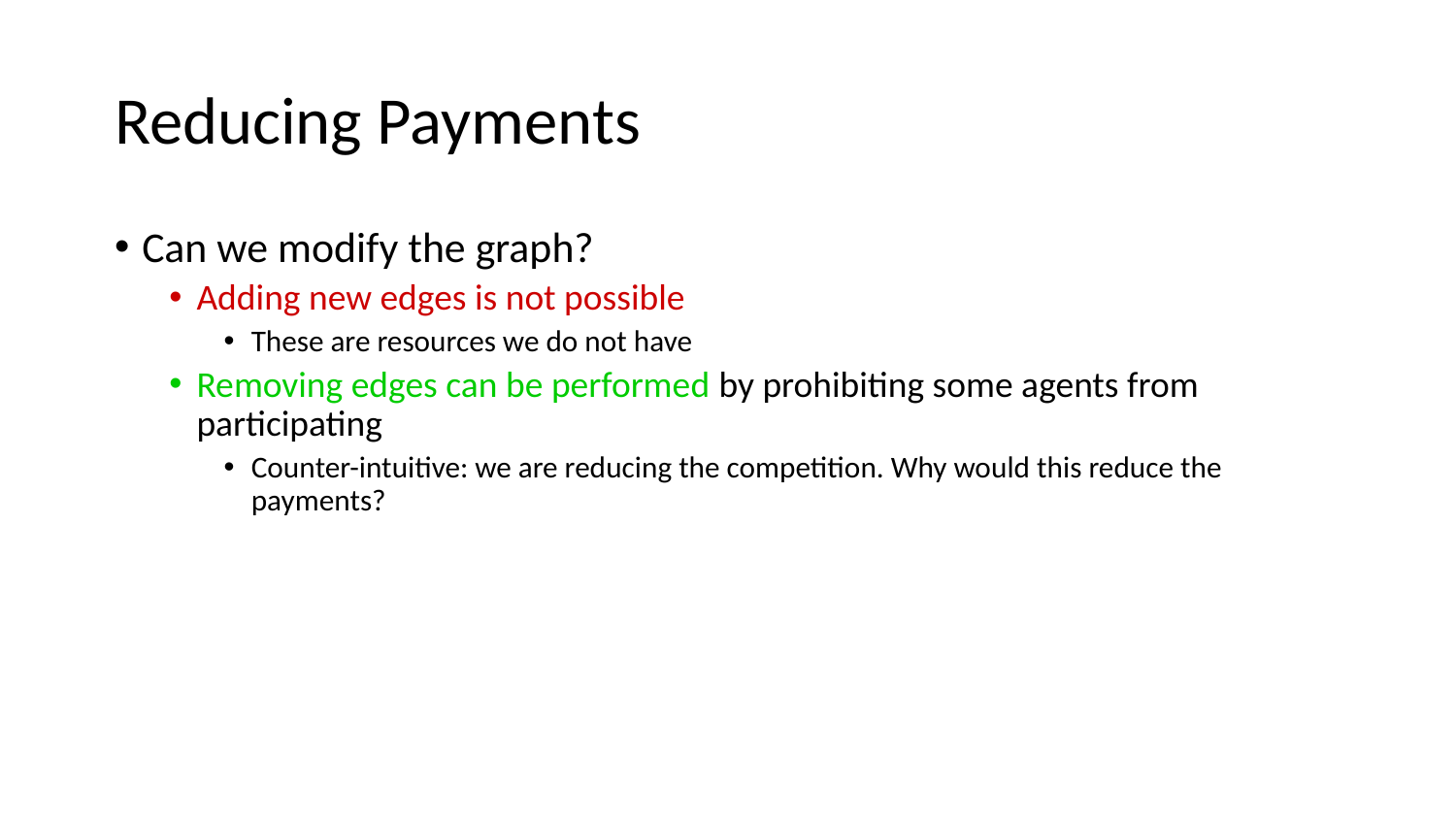

# Reducing Payments
Can we modify the graph?
Adding new edges is not possible
These are resources we do not have
Removing edges can be performed by prohibiting some agents from participating
Counter-intuitive: we are reducing the competition. Why would this reduce the payments?